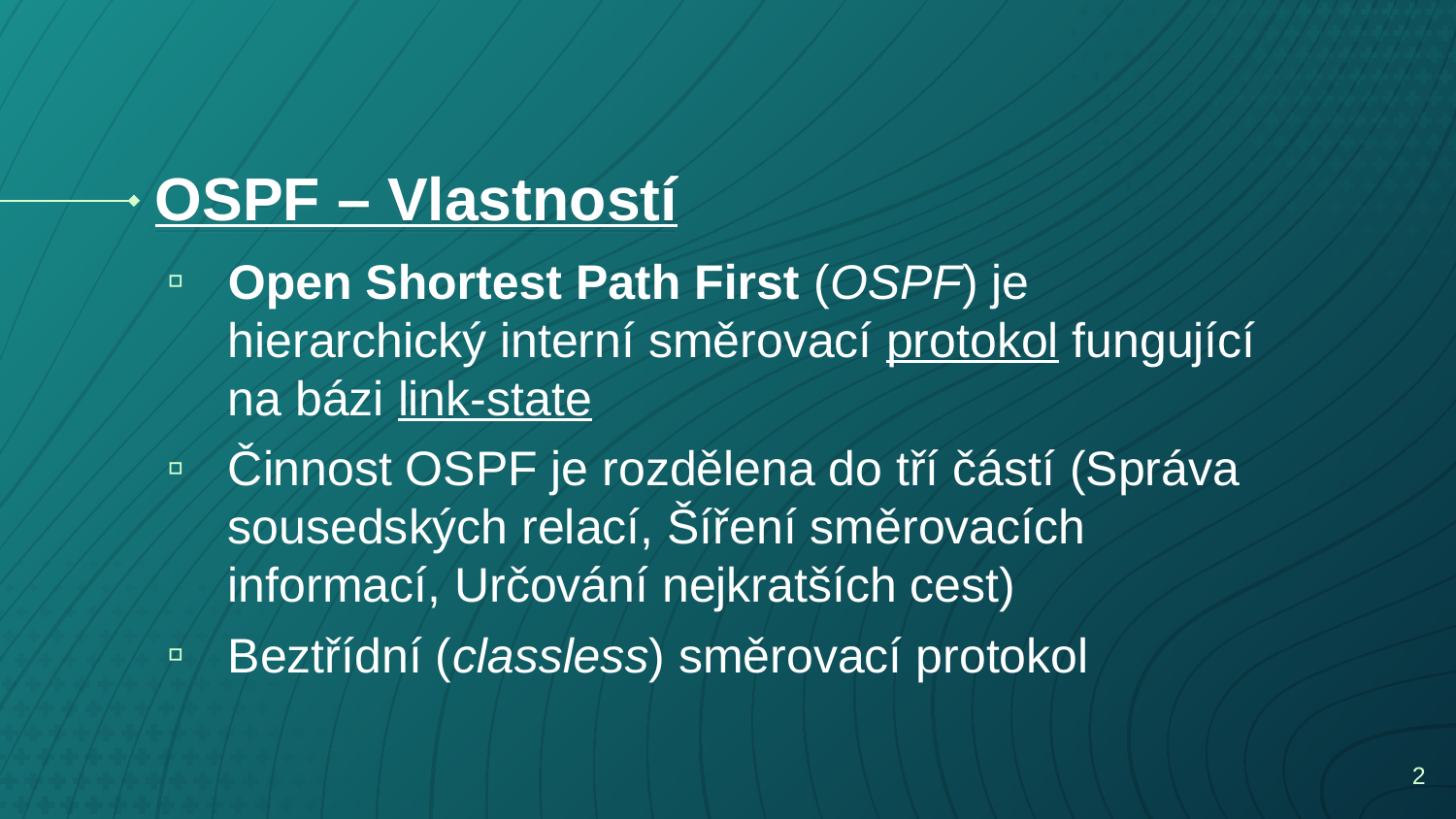

# OSPF – Vlastností
Open Shortest Path First (OSPF) je hierarchický interní směrovací protokol fungující na bázi link-state
Činnost OSPF je rozdělena do tří částí (Správa sousedských relací, Šíření směrovacích informací, Určování nejkratších cest)
Beztřídní (classless) směrovací protokol
2